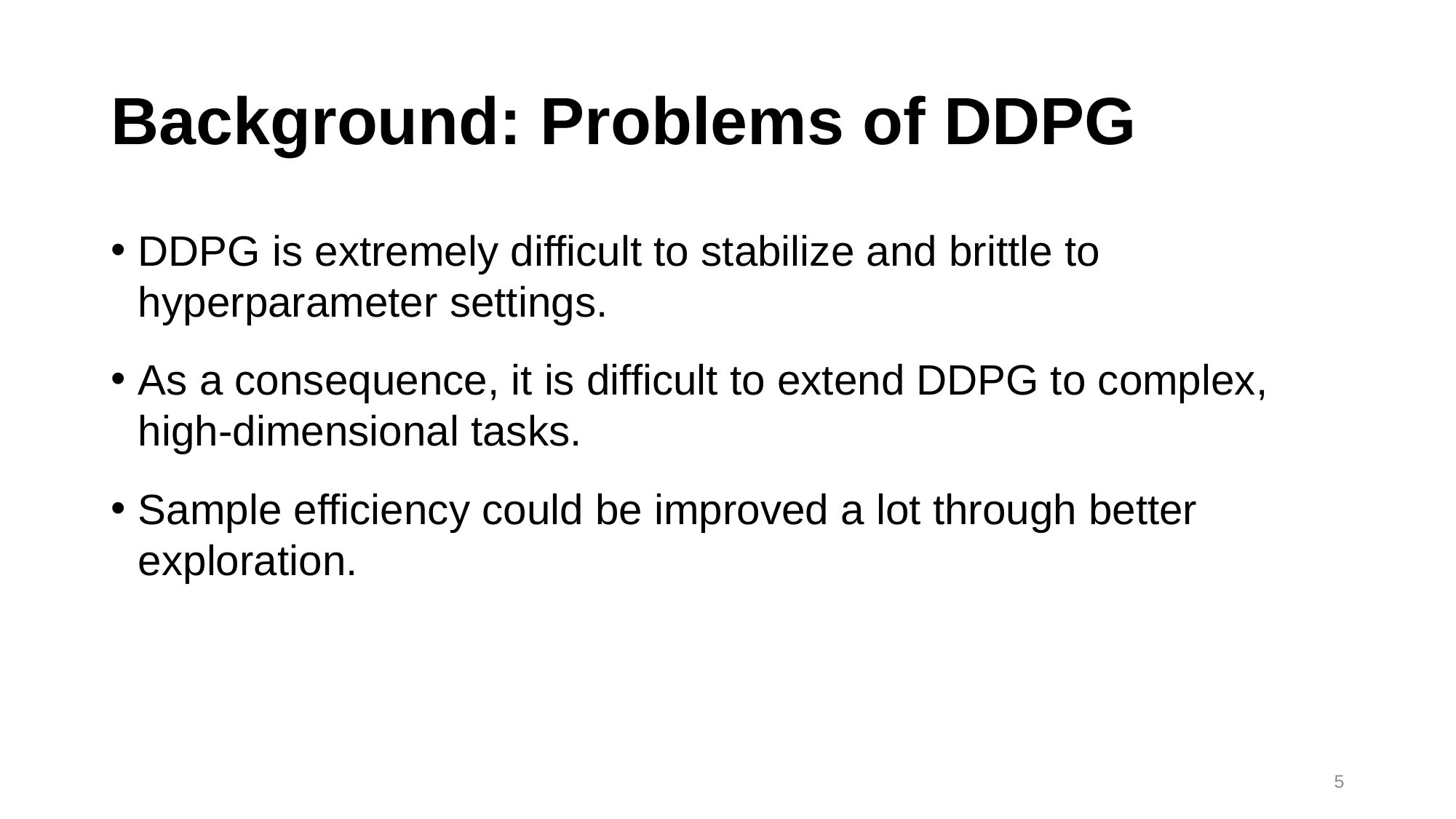

# Background: Problems of DDPG
DDPG is extremely difficult to stabilize and brittle to hyperparameter settings.
As a consequence, it is difficult to extend DDPG to complex, high-dimensional tasks.
Sample efficiency could be improved a lot through better exploration.
5